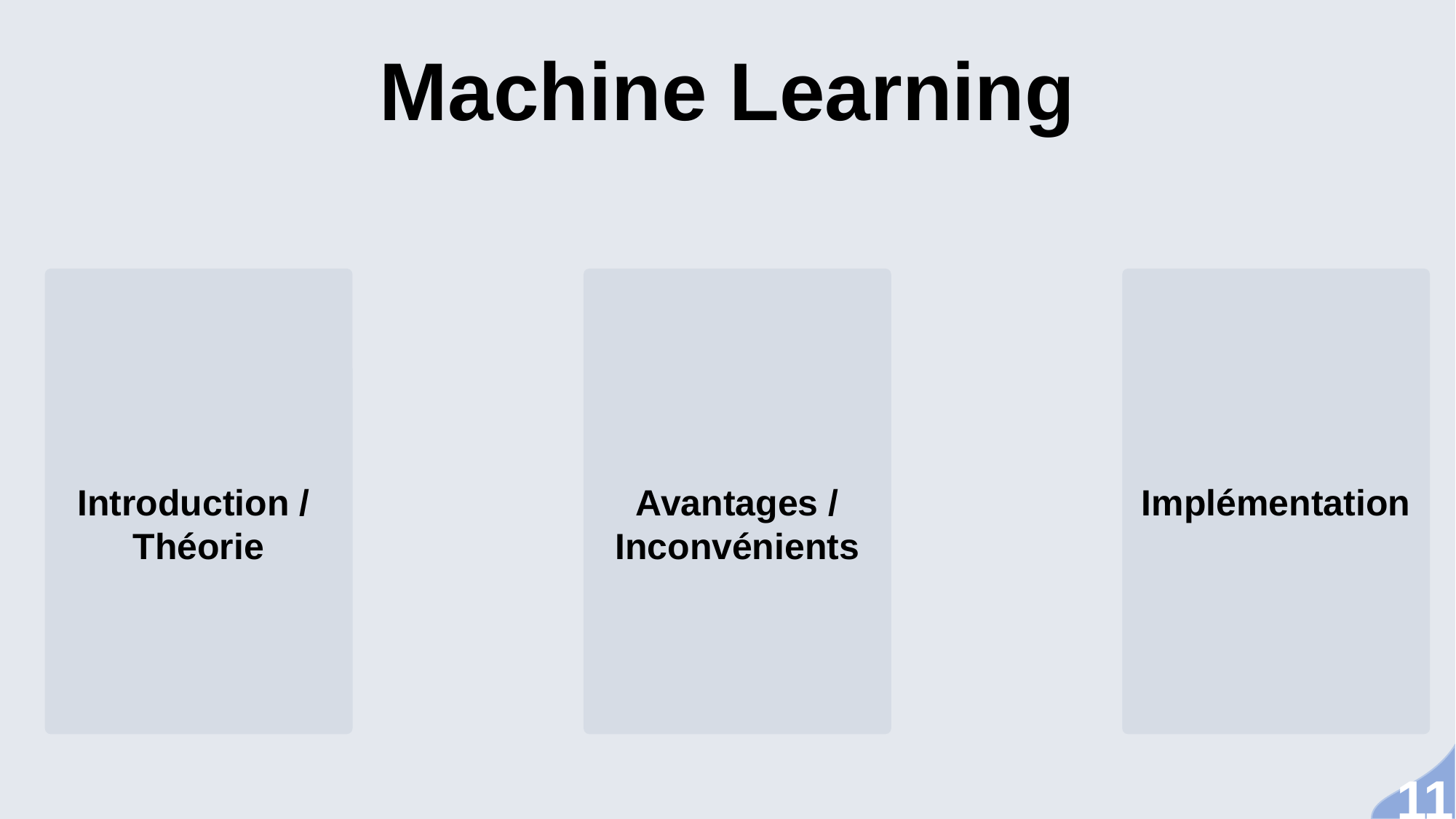

Machine Learning

Introduction /
Théorie

Avantages /
Inconvénients

Implémentation

11